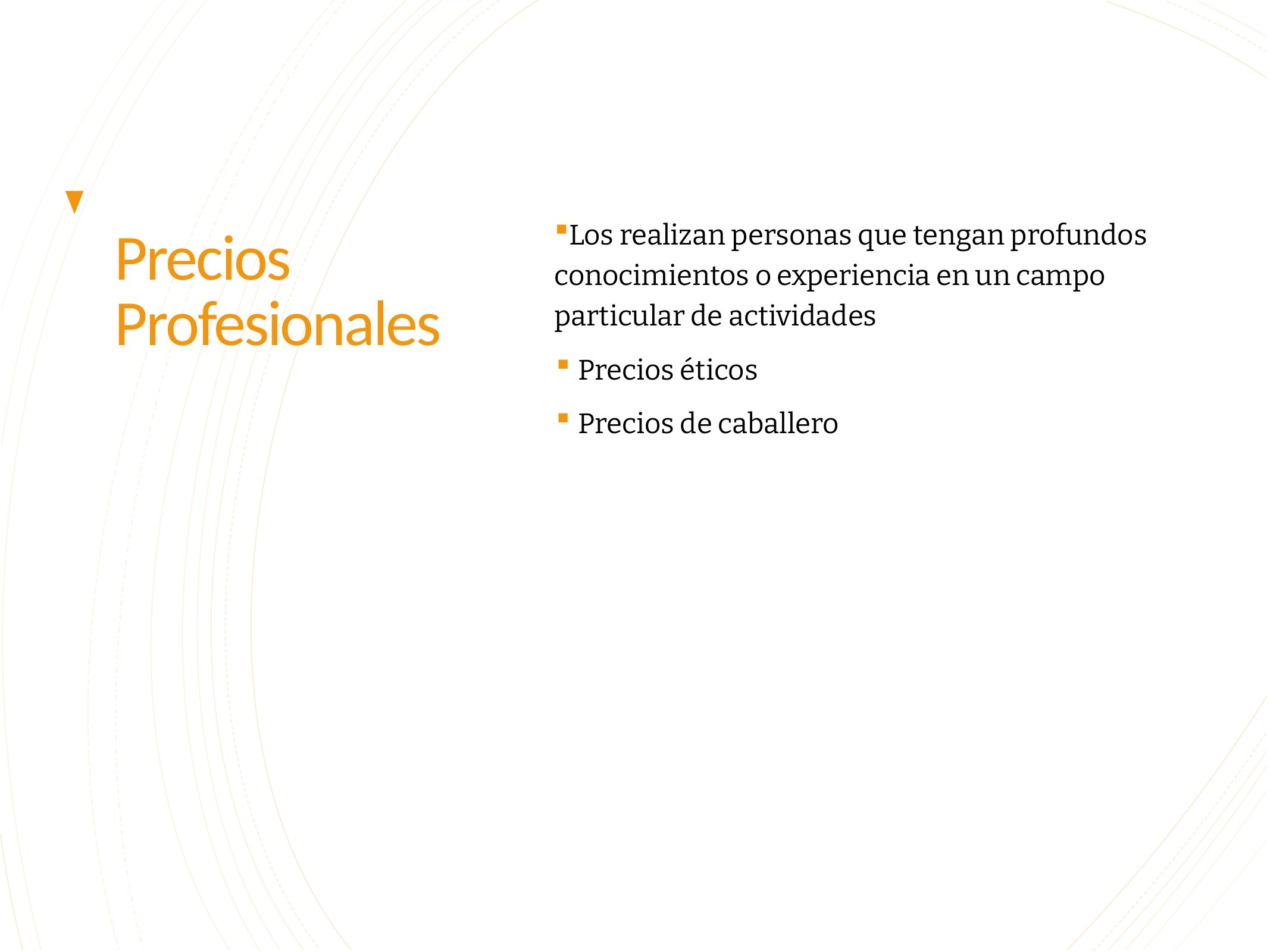

# Precios Profesionales
Los realizan personas que tengan profundos conocimientos o experiencia en un campo particular de actividades
Precios éticos
Precios de caballero